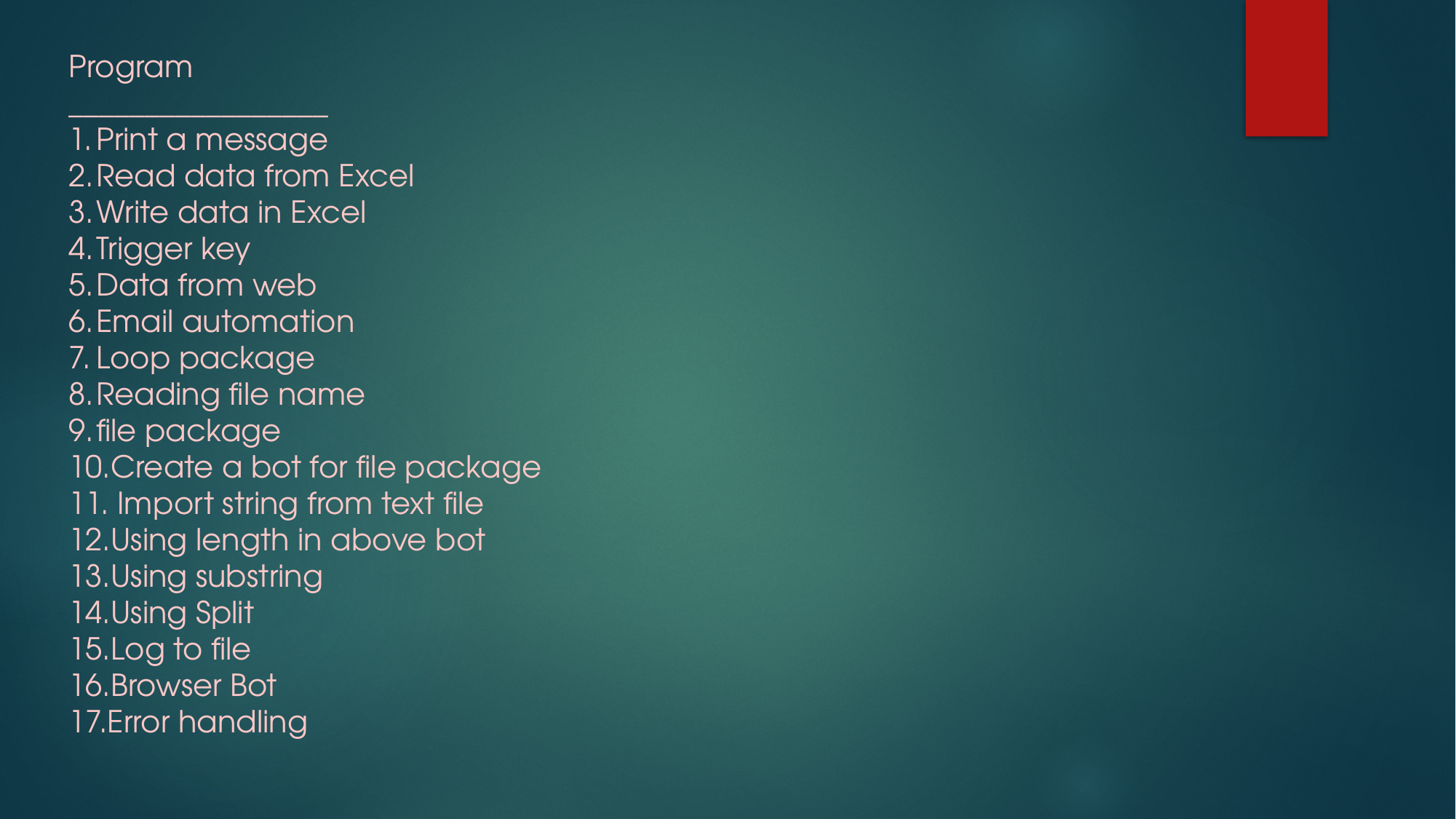

Program
_________________
Print a message
Read data from Excel
Write data in Excel
Trigger key
Data from web
Email automation
Loop package
Reading file name
file package
Create a bot for file package
 Import string from text file
Using length in above bot
Using substring
Using Split
Log to file
Browser Bot
Error handling